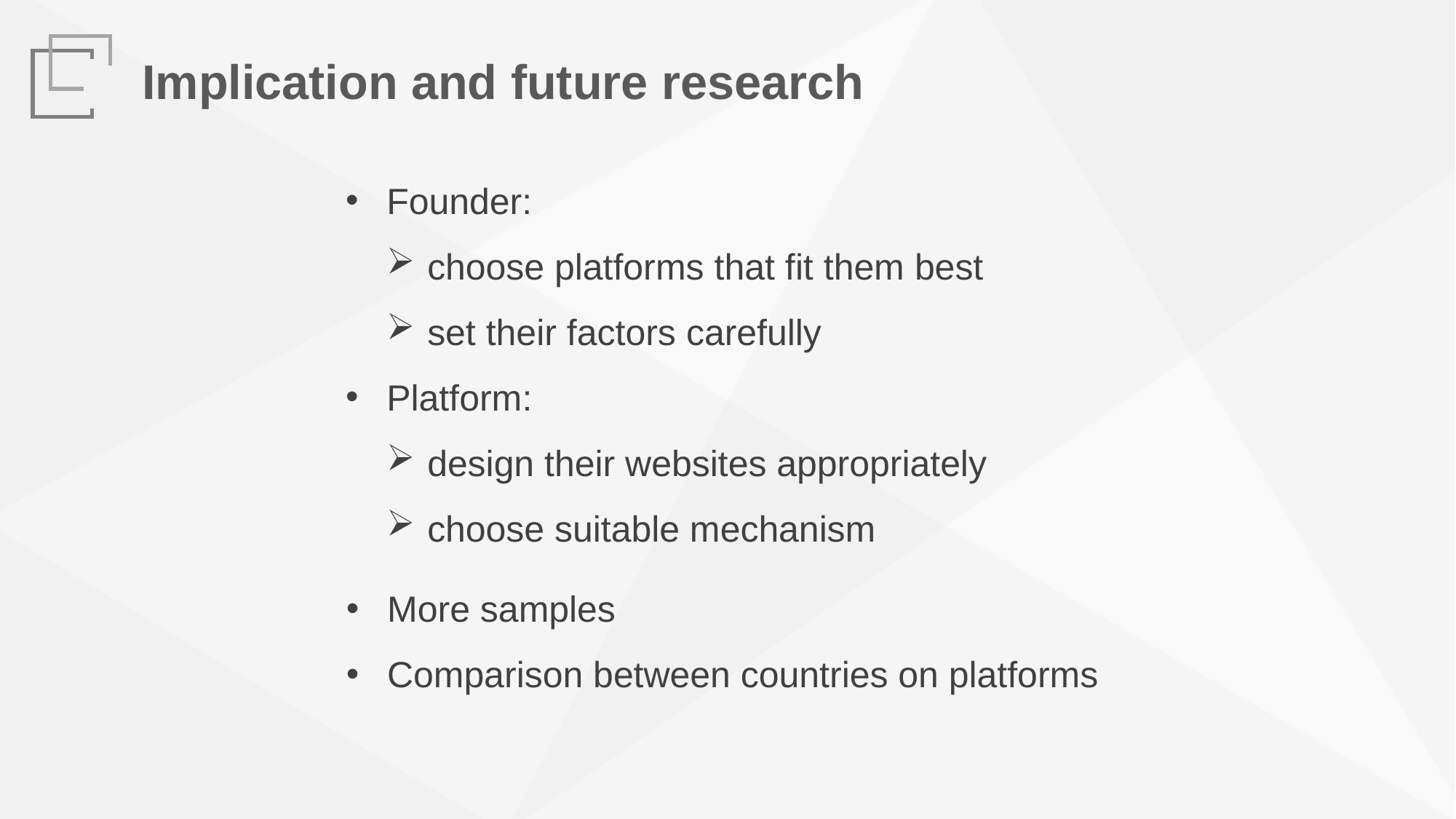

Implication and future research

Founder:
choose platforms that fit them best
set their factors carefully
Platform:
design their websites appropriately
choose suitable mechanism
More samples
Comparison between countries on platforms